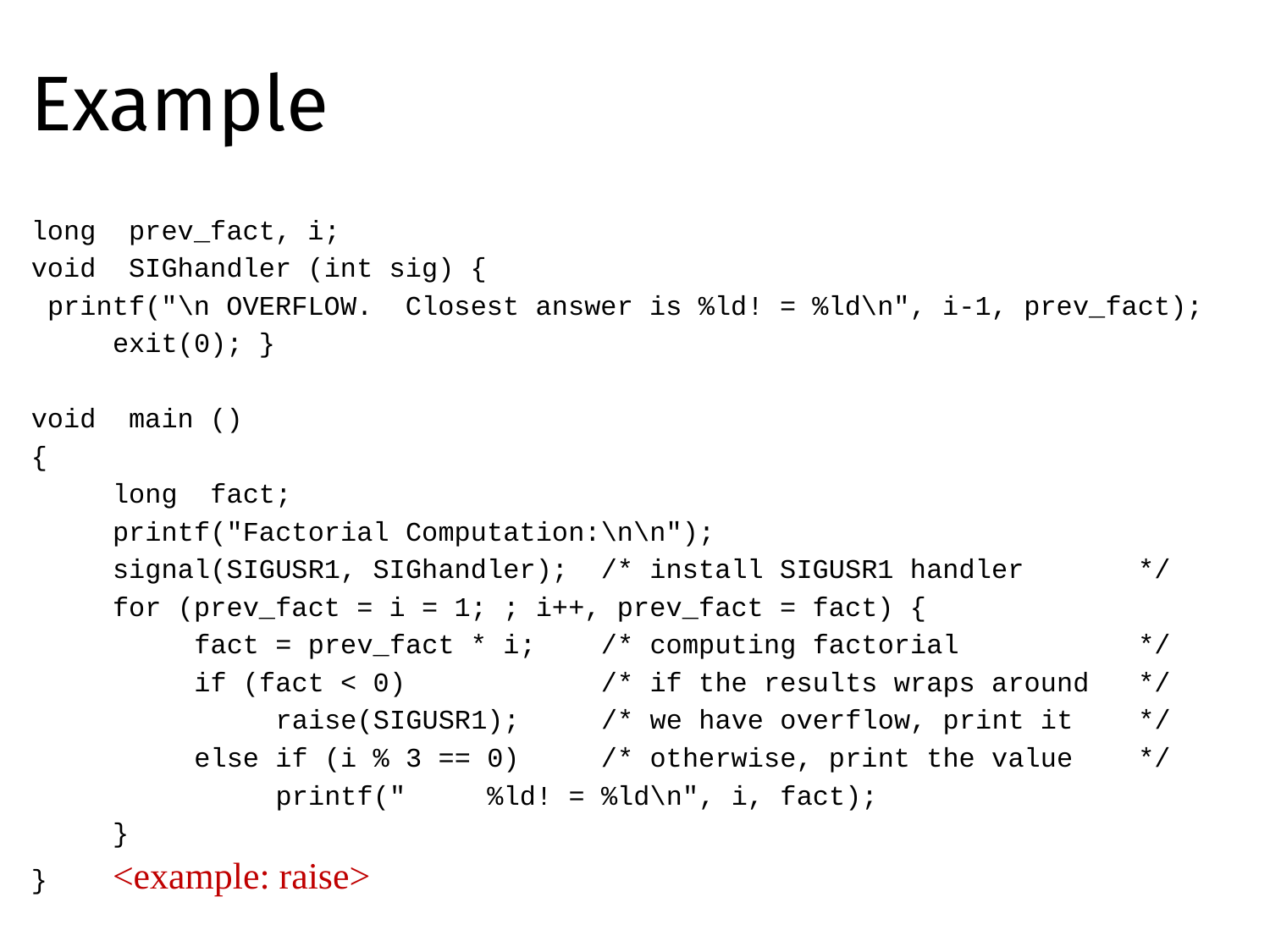

# Example
long  prev_fact, i;
void  SIGhandler (int sig) {
 printf("\n OVERFLOW.  Closest answer is %ld! = %ld\n", i-1, prev_fact);
     exit(0); }

void  main ()
{
     long  fact;
     printf("Factorial Computation:\n\n");
     signal(SIGUSR1, SIGhandler);  /* install SIGUSR1 handler       */
     for (prev_fact = i = 1; ; i++, prev_fact = fact) {
          fact = prev_fact * i;    /* computing factorial           */
          if (fact < 0)            /* if the results wraps around   */
               raise(SIGUSR1);     /* we have overflow, print it    */
          else if (i % 3 == 0)     /* otherwise, print the value    */
               printf("     %ld! = %ld\n", i, fact);
     }
}    <example: raise>